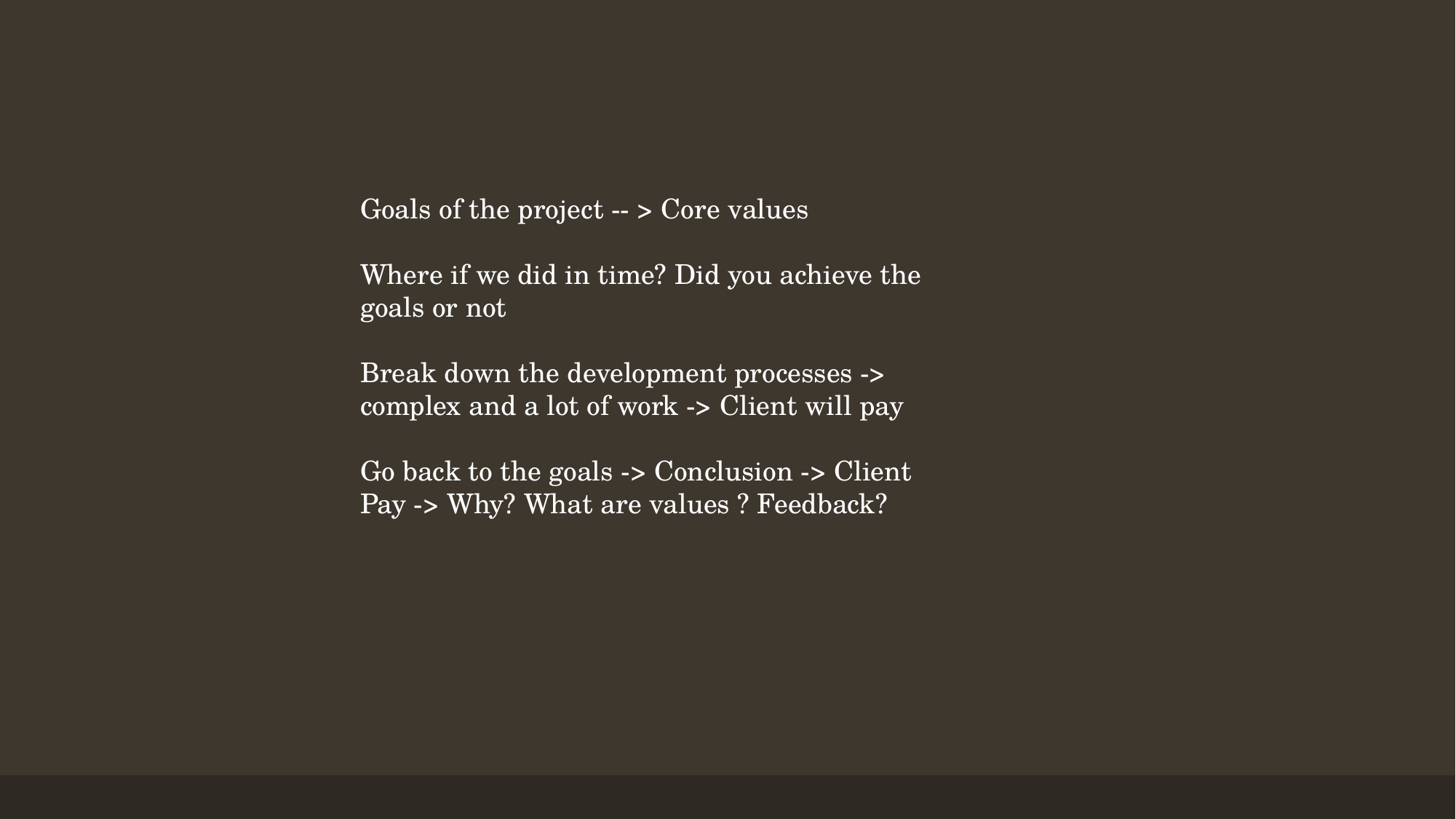

Goals of the project -- > Core values

Where if we did in time? Did you achieve the goals or not

Break down the development processes -> complex and a lot of work -> Client will pay

Go back to the goals -> Conclusion -> Client Pay -> Why? What are values ? Feedback?